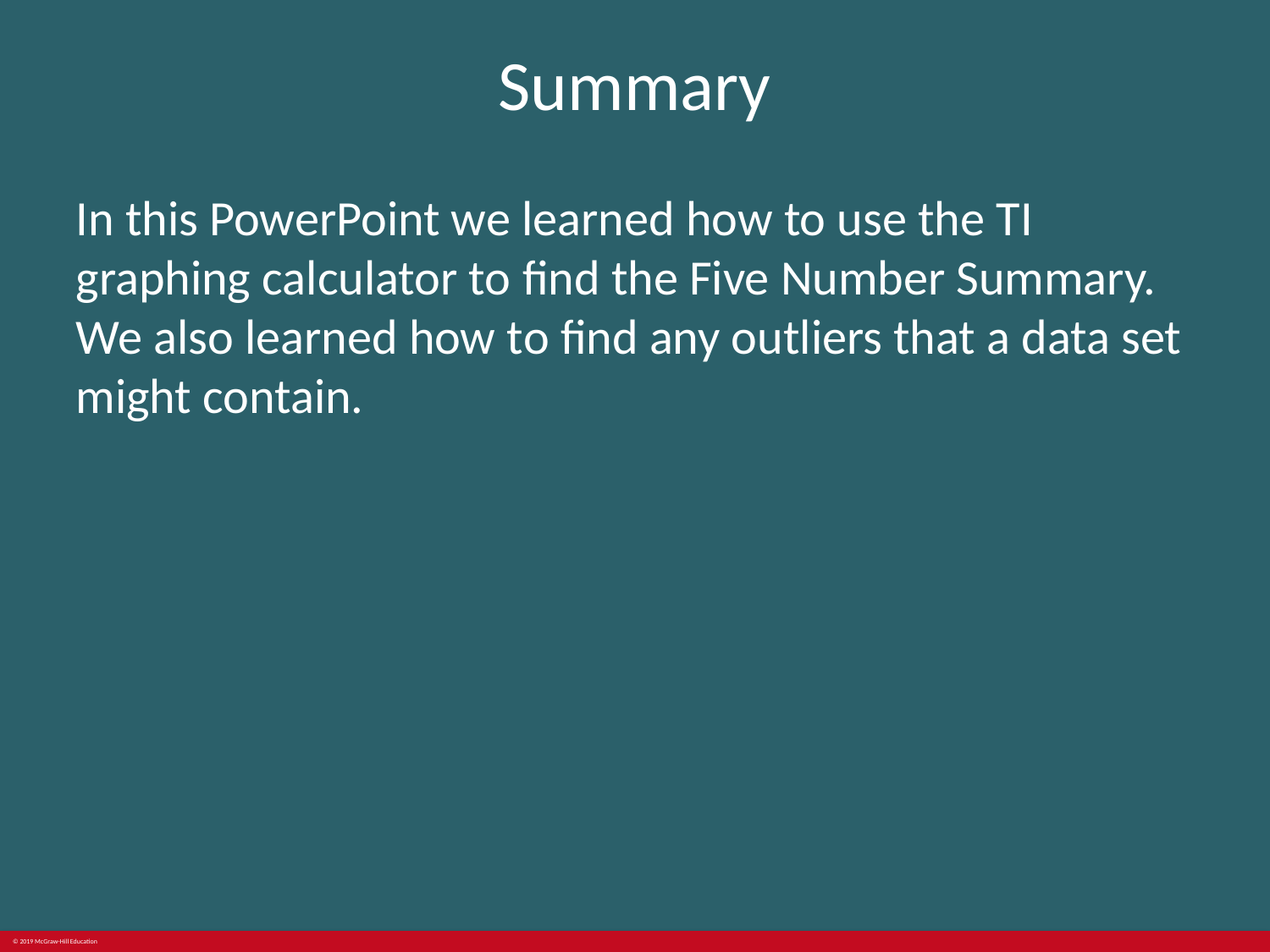

# Summary
In this PowerPoint we learned how to use the TI graphing calculator to find the Five Number Summary. We also learned how to find any outliers that a data set might contain.